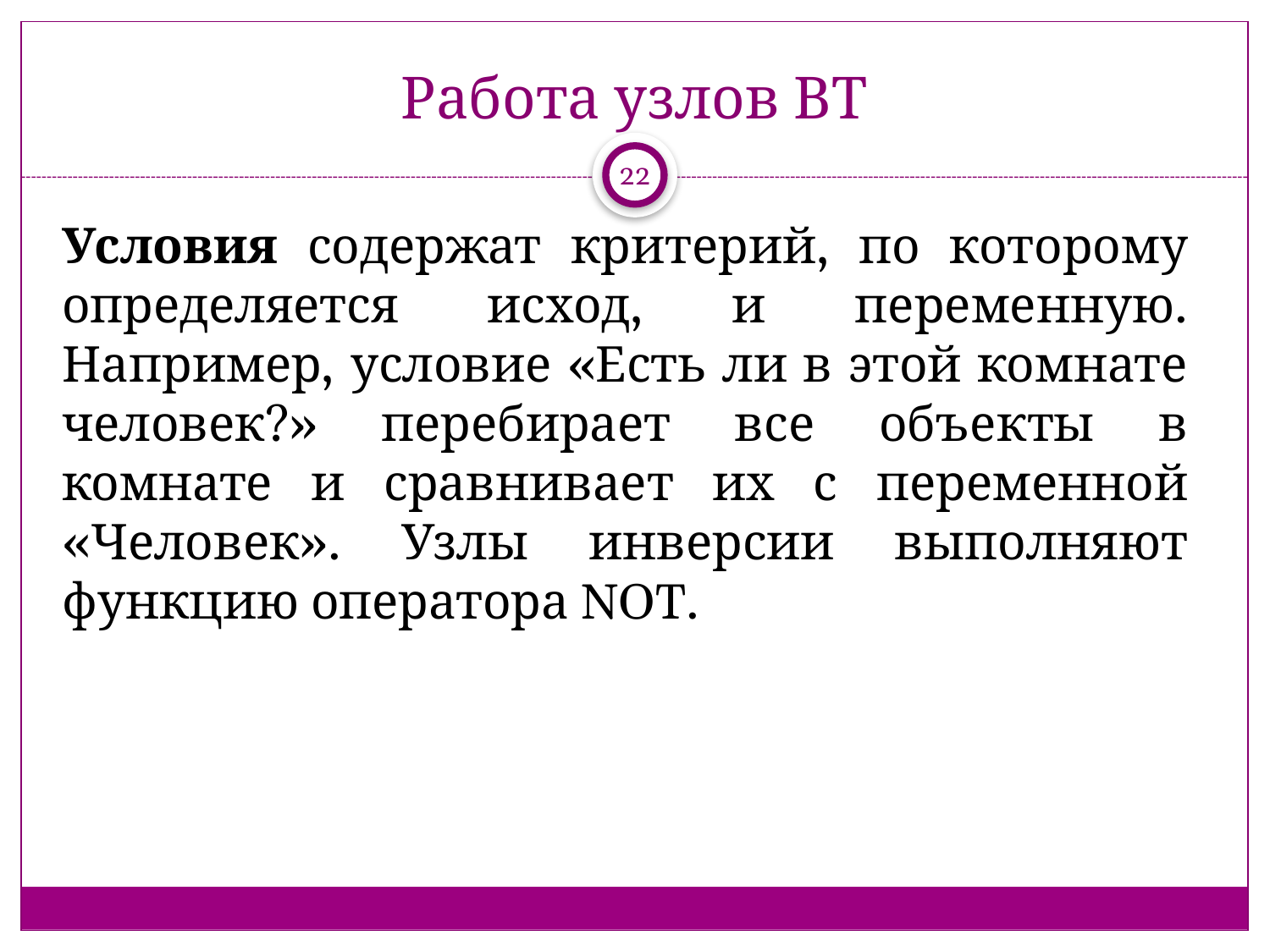

# Работа узлов ВТ
22
Условия содержат критерий, по которому определяется исход, и переменную. Например, условие «Есть ли в этой комнате человек?» перебирает все объекты в комнате и сравнивает их с переменной «Человек». Узлы инверсии выполняют функцию оператора NOT.